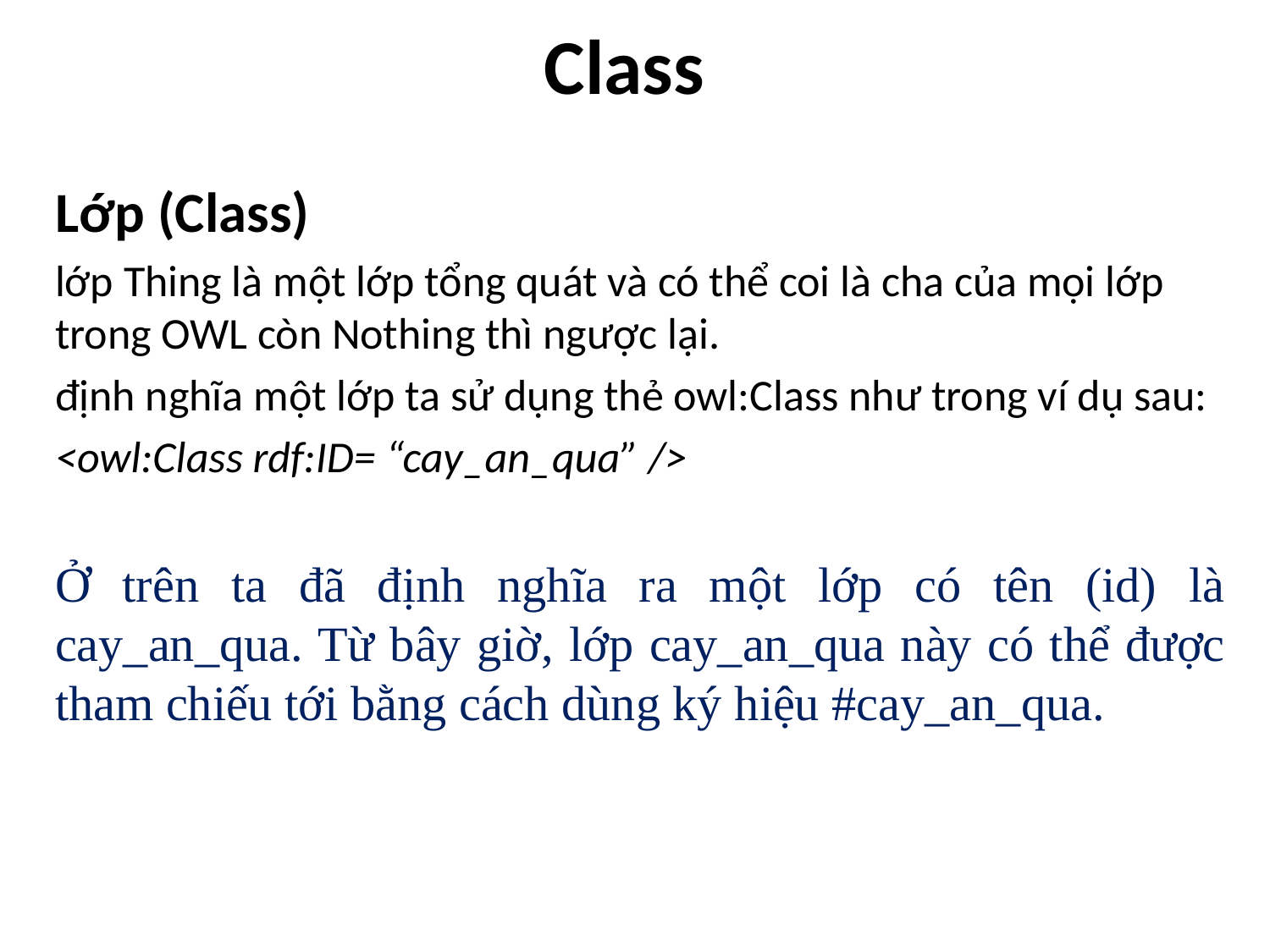

# Class
Lớp (Class)
lớp Thing là một lớp tổng quát và có thể coi là cha của mọi lớp trong OWL còn Nothing thì ngược lại.
định nghĩa một lớp ta sử dụng thẻ owl:Class như trong ví dụ sau:
<owl:Class rdf:ID= “cay_an_qua” />

Ở trên ta đã định nghĩa ra một lớp có tên (id) là cay_an_qua. Từ bây giờ, lớp cay_an_qua này có thể được tham chiếu tới bằng cách dùng ký hiệu #cay_an_qua.